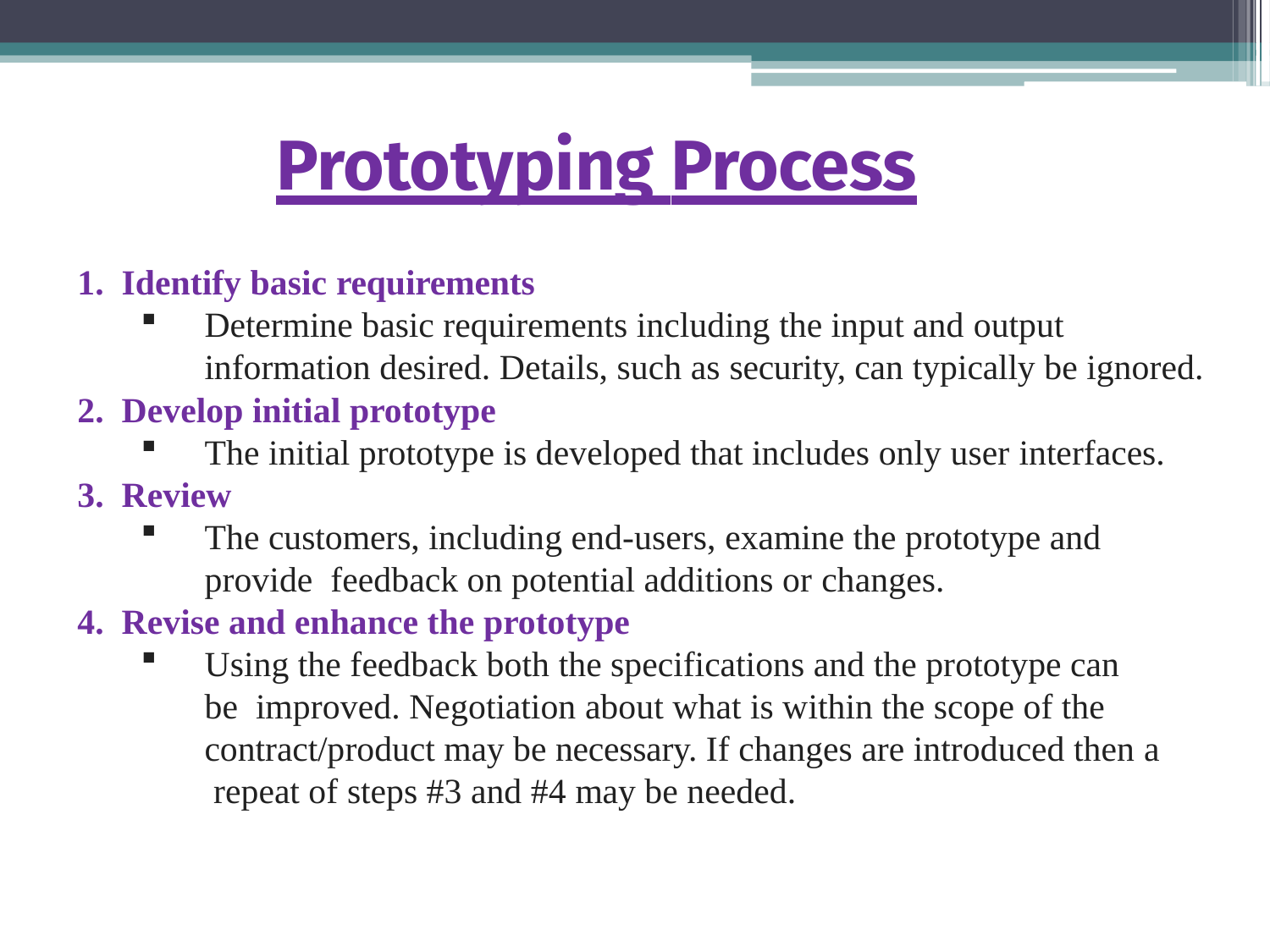

# Prototyping Process
Identify basic requirements
Determine basic requirements including the input and output
information desired. Details, such as security, can typically be ignored.
Develop initial prototype
The initial prototype is developed that includes only user interfaces.
Review
The customers, including end-users, examine the prototype and provide  feedback on potential additions or changes.
Revise and enhance the prototype
Using the feedback both the specifications and the prototype can be  improved. Negotiation about what is within the scope of the  contract/product may be necessary. If changes are introduced then a  repeat of steps #3 and #4 may be needed.